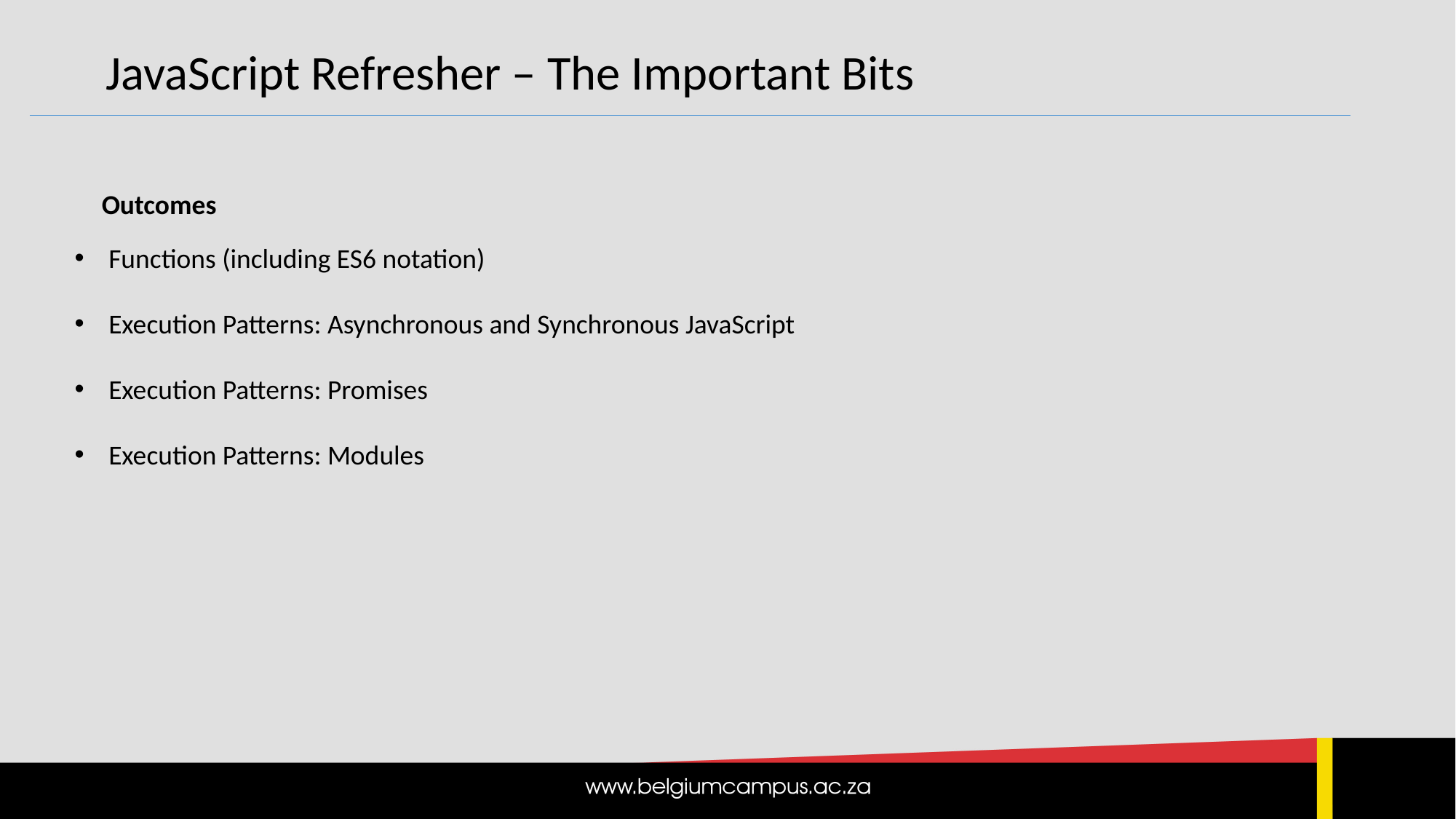

JavaScript Refresher – The Important Bits
Outcomes
Functions (including ES6 notation)

Execution Patterns: Asynchronous and Synchronous JavaScript

Execution Patterns: Promises

Execution Patterns: Modules